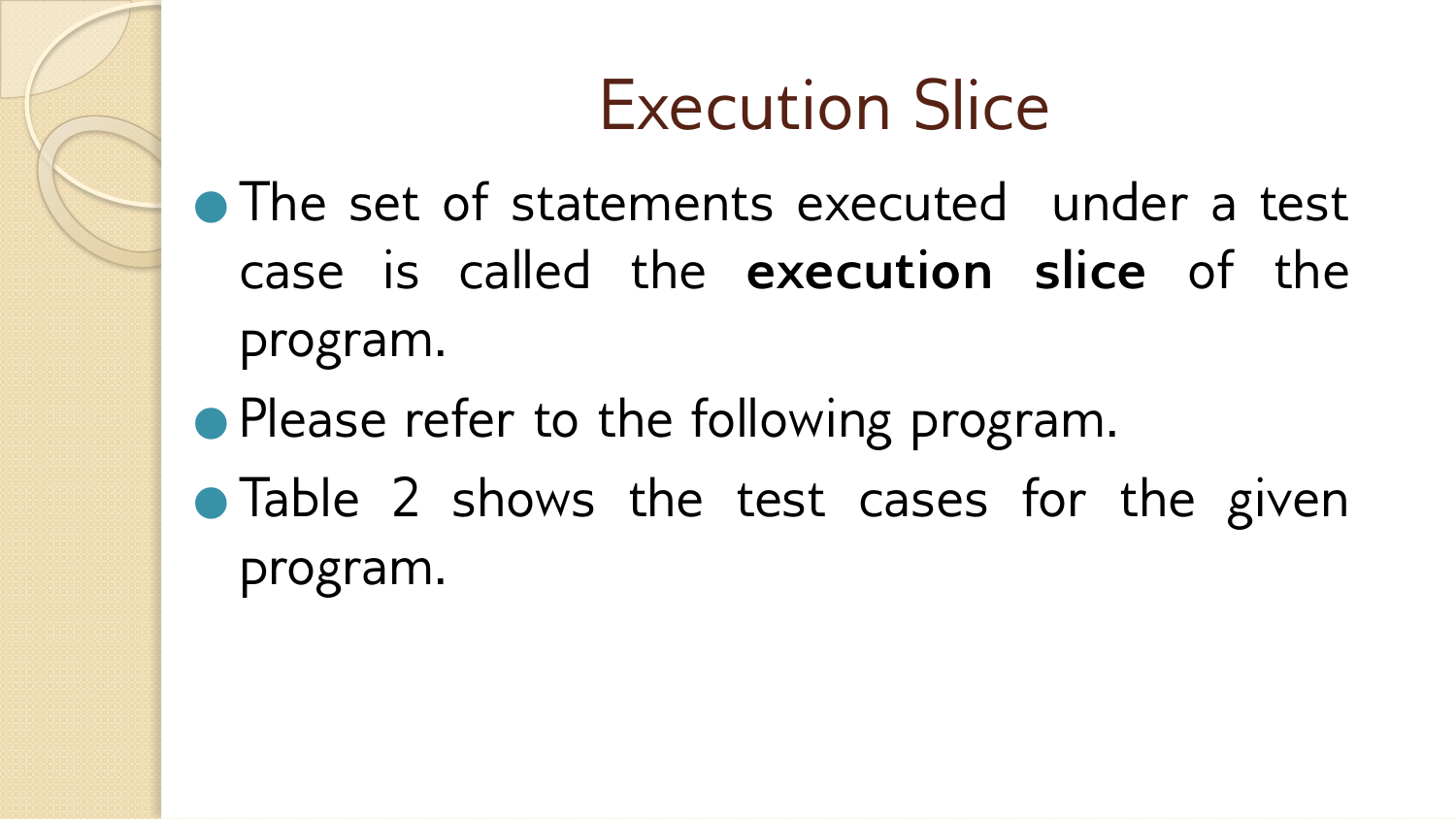

# Execution Slice
The set of statements executed  under a test case is called the execution slice of the program.
Please refer to the following program.
Table 2 shows the test cases for the given program.